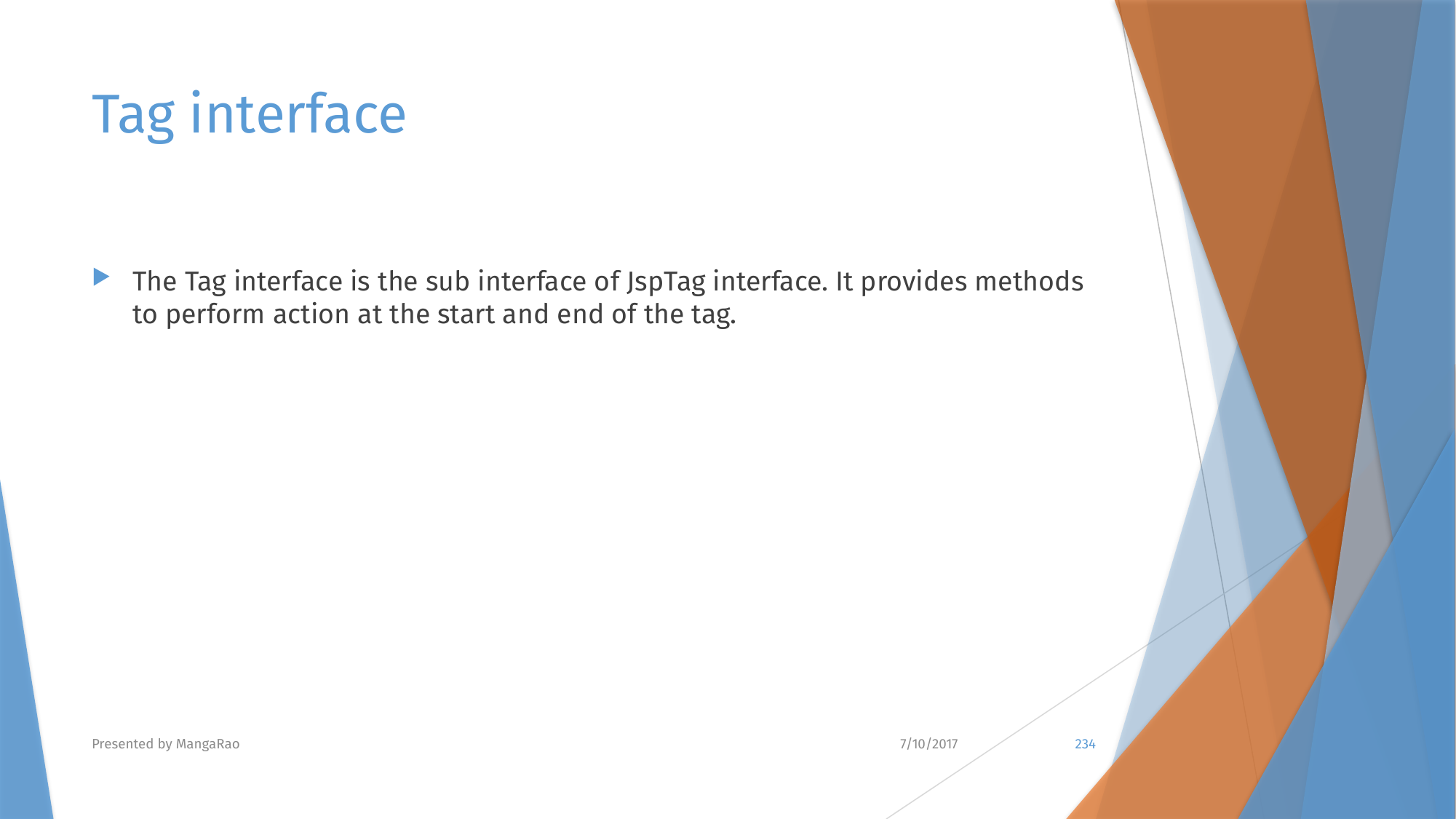

# Tag interface
The Tag interface is the sub interface of JspTag interface. It provides methods to perform action at the start and end of the tag.
Presented by MangaRao
7/10/2017
234